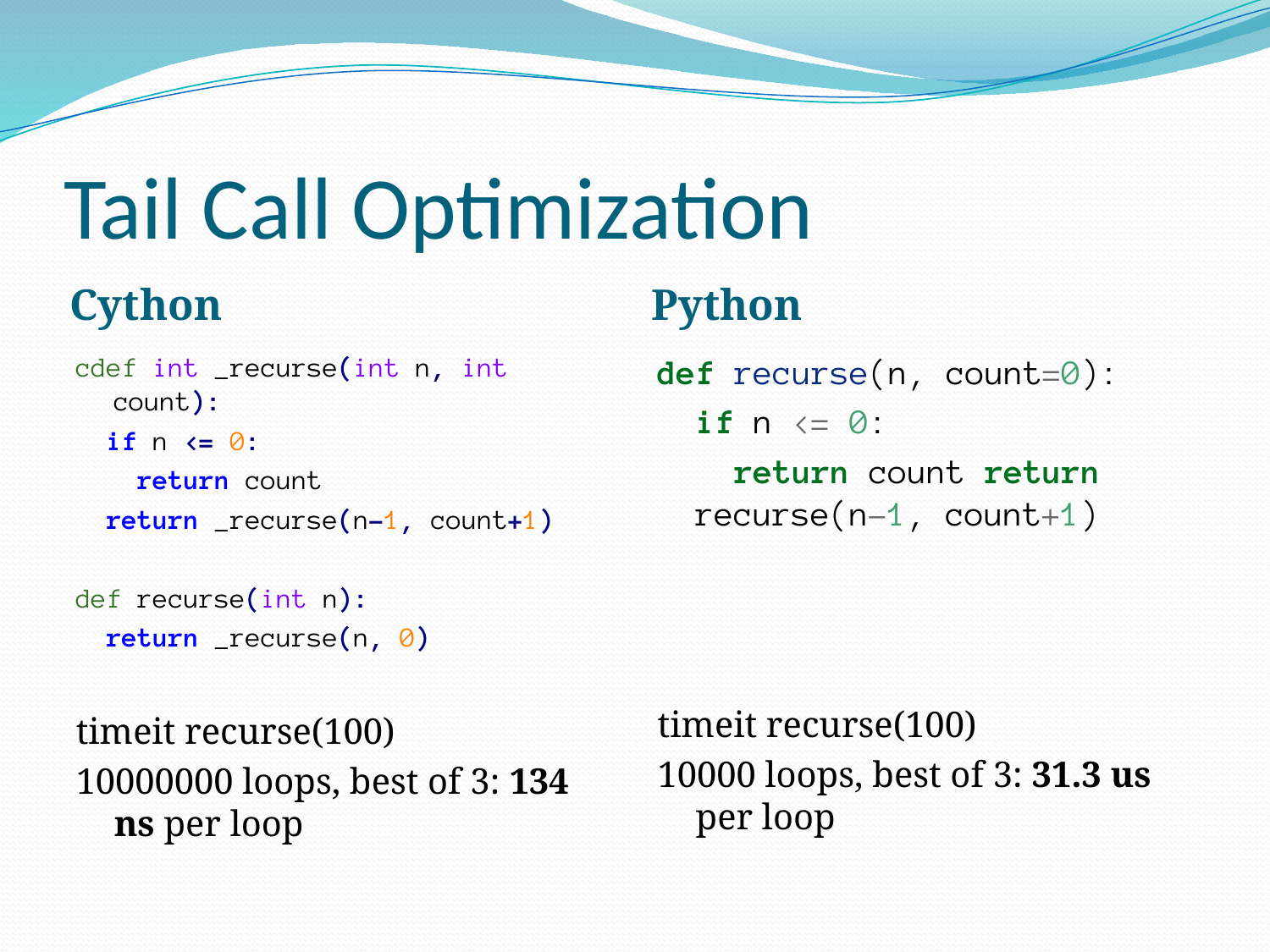

# Tail Call Optimization
Cython
Python
cdef int _recurse(int n, int count):
  if n <= 0:
    return count
  return _recurse(n-1, count+1)

def recurse(int n):
  return _recurse(n, 0)

timeit recurse(100)
10000000 loops, best of 3: 134 ns per loop

def recurse(n, count=0):
  if n <= 0:
    return count return recurse(n-1, count+1)

timeit recurse(100)
10000 loops, best of 3: 31.3 us per loop